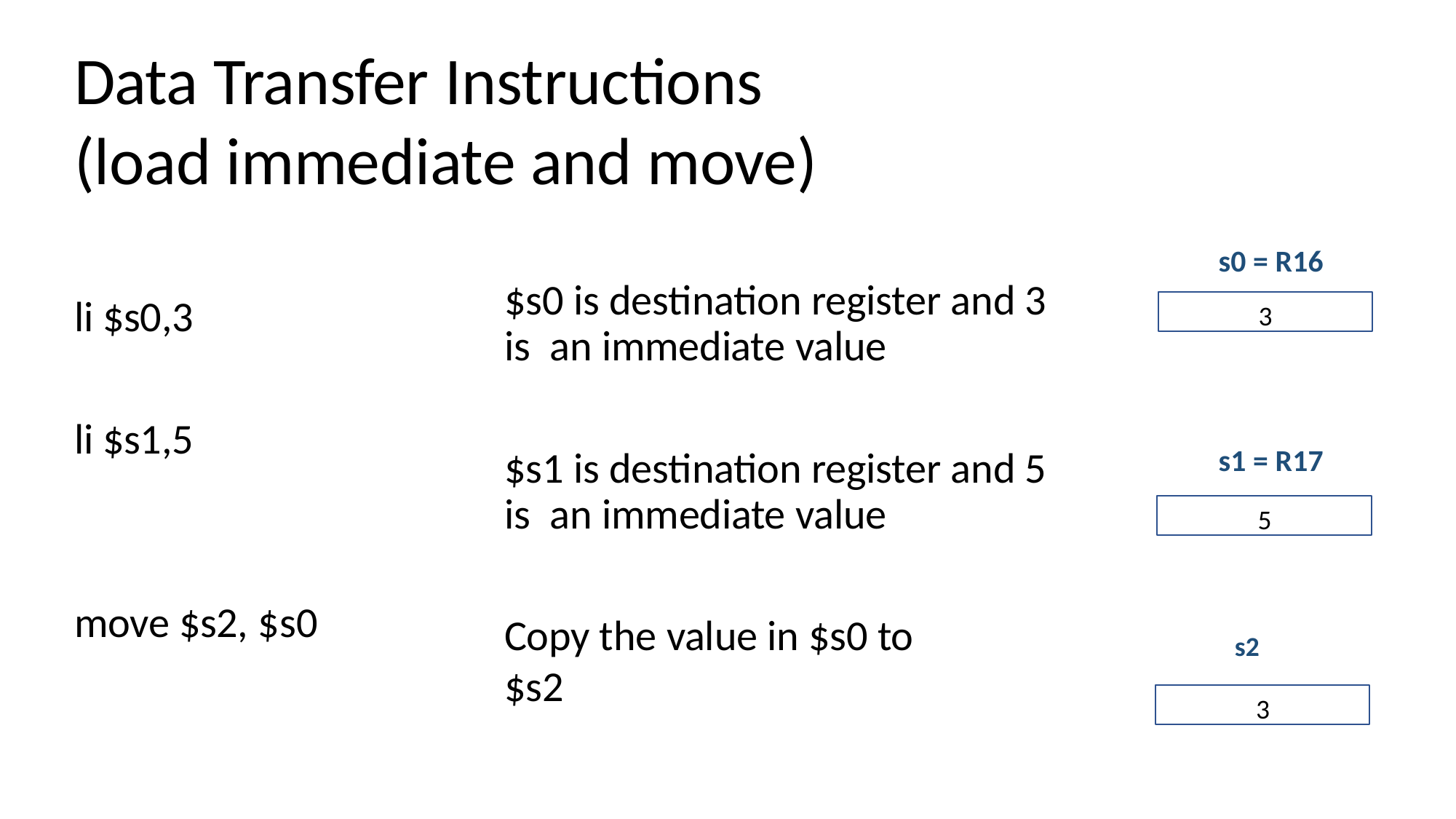

# Data Transfer Instructions (load immediate and move)
s0 = R16
$s0 is destination register and 3 is  an immediate value
li $s0,3
3
li $s1,5
$s1 is destination register and 5 is  an immediate value
s1 = R17
5
move $s2, $s0
Copy the value in $s0 to $s2
s2
3